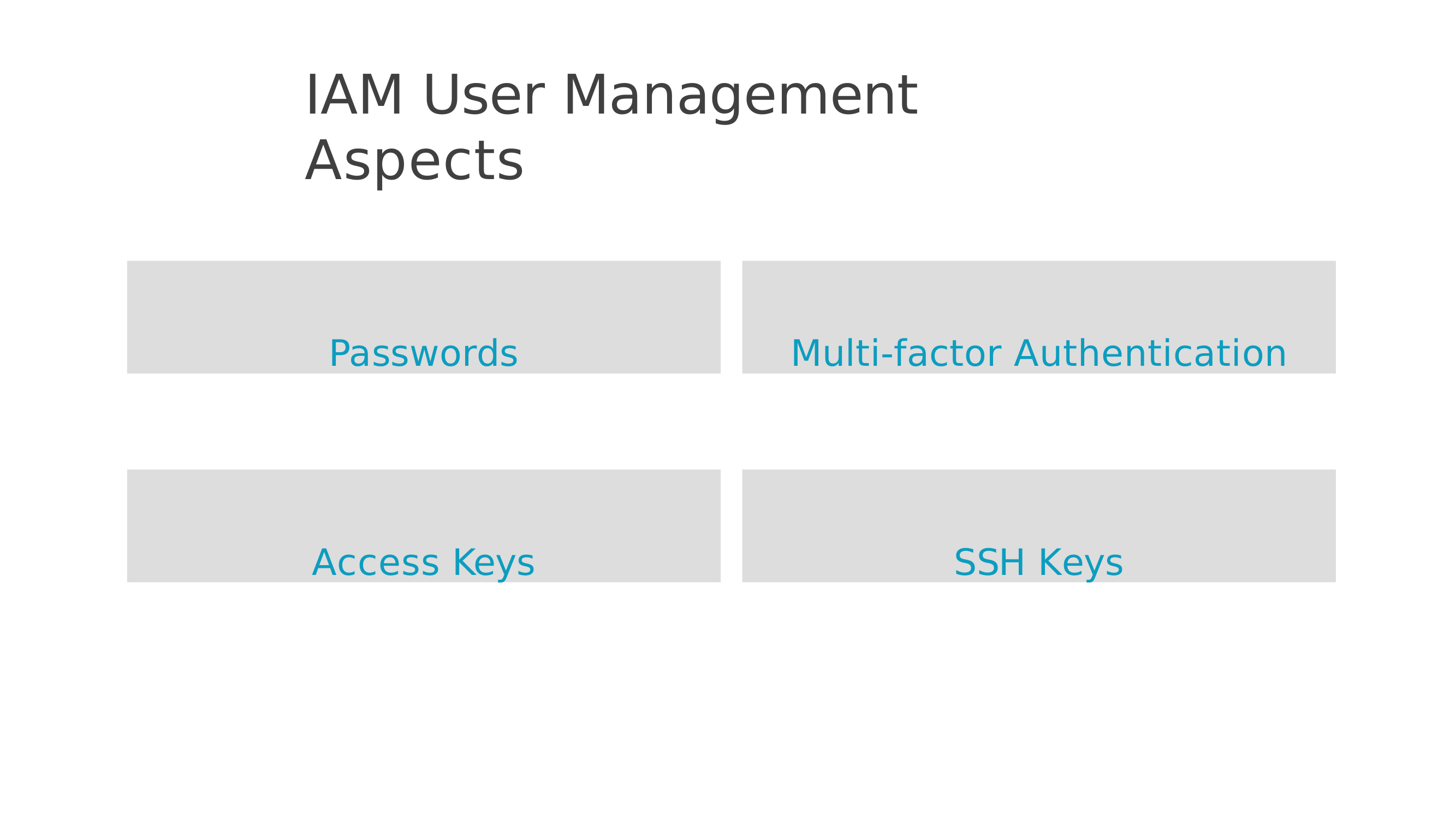

# IAM User Management Aspects

Passwords

Multi-factor Authentication

Access Keys

SSH Keys
6